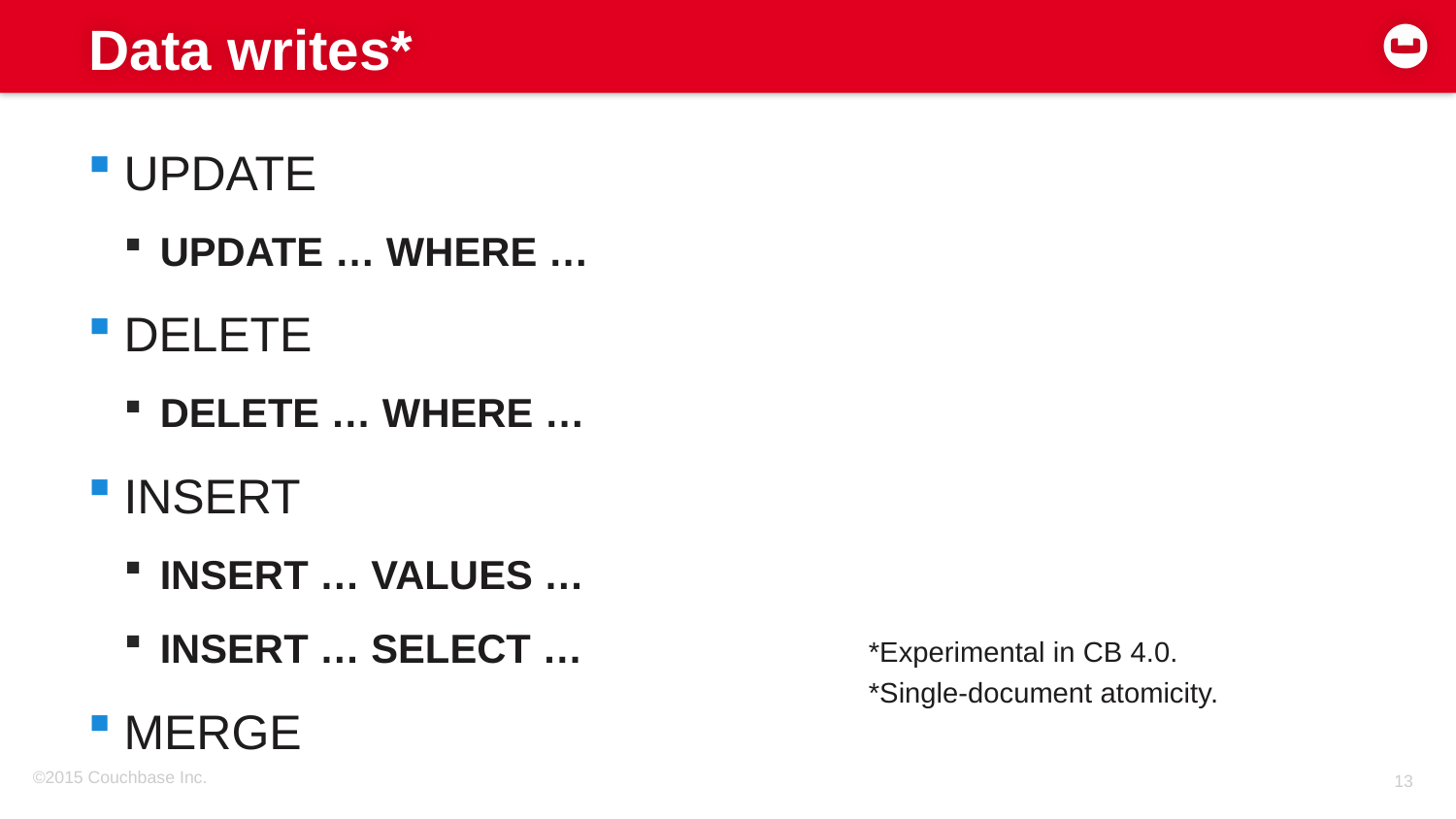

# Data writes*
UPDATE
UPDATE … WHERE …
DELETE
DELETE … WHERE …
INSERT
INSERT … VALUES …
INSERT … SELECT …
MERGE
*Experimental in CB 4.0.
*Single-document atomicity.